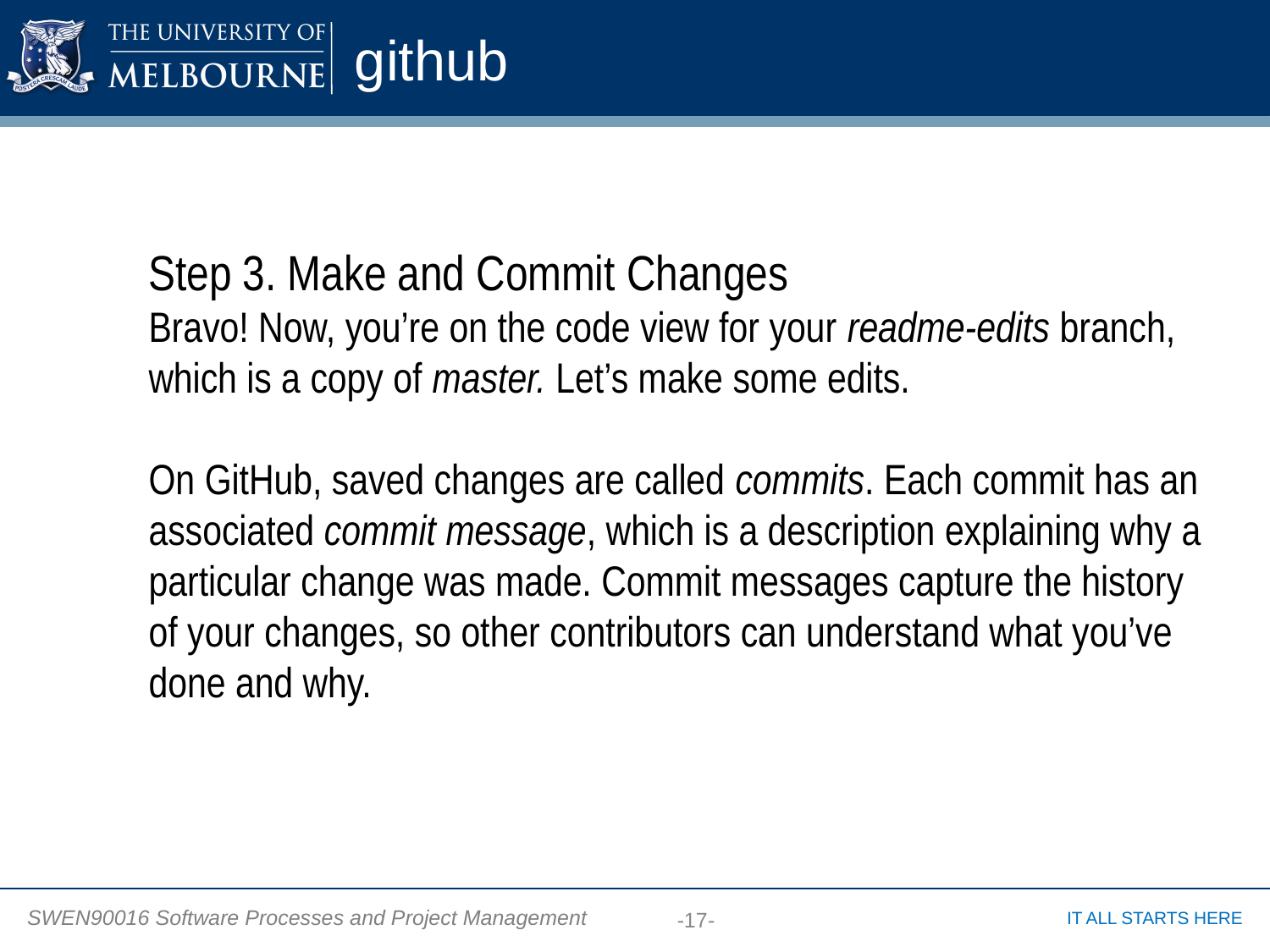

# github
Step 3. Make and Commit Changes
Bravo! Now, you’re on the code view for your readme-edits branch, which is a copy of master. Let’s make some edits.

On GitHub, saved changes are called commits. Each commit has an associated commit message, which is a description explaining why a particular change was made. Commit messages capture the history of your changes, so other contributors can understand what you’ve done and why.

-17-